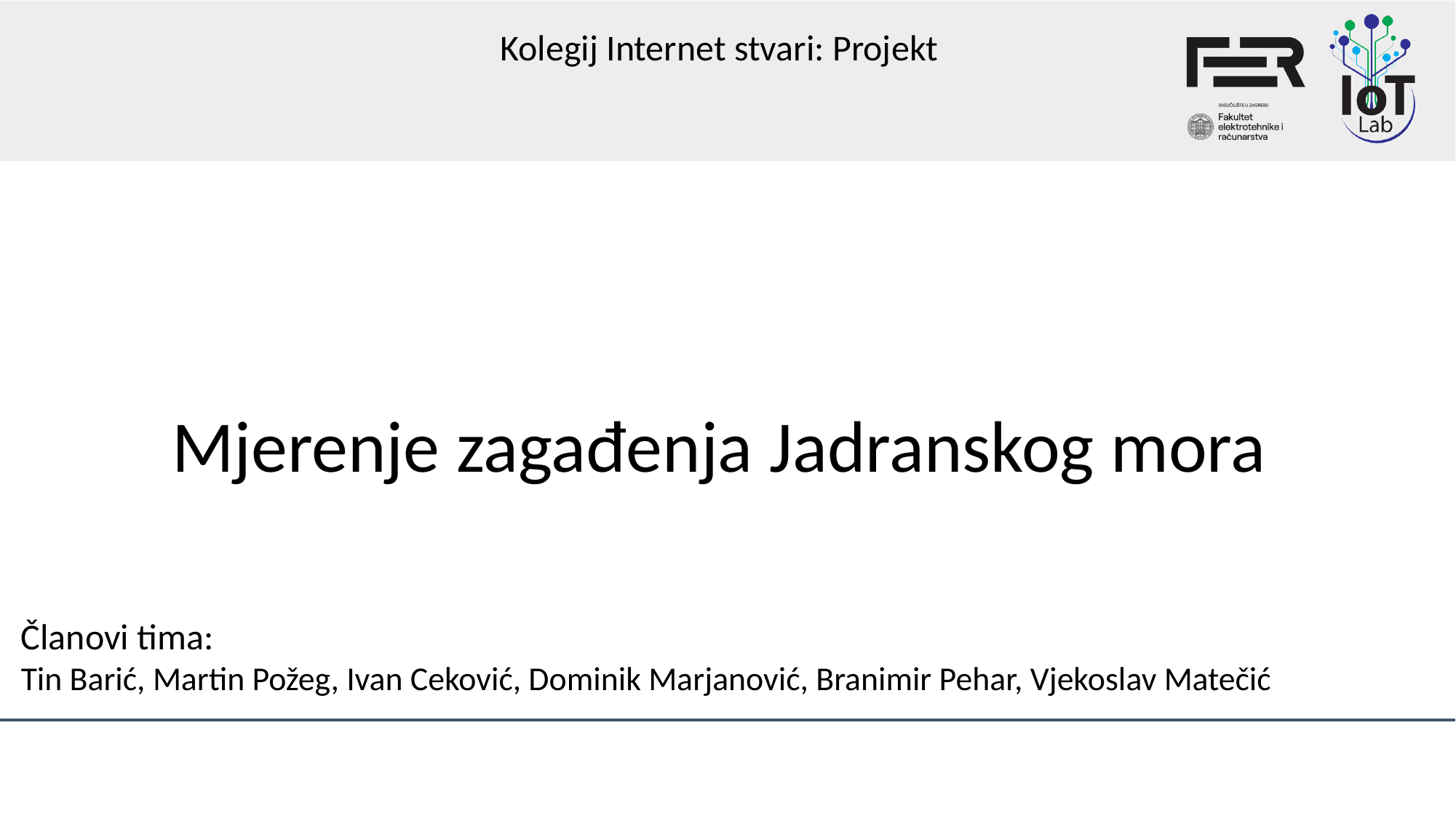

Kolegij Internet stvari: Projekt

# Mjerenje zagađenja Jadranskog mora
Članovi tima:
Tin Barić, Martin Požeg, Ivan Ceković, Dominik Marjanović, Branimir Pehar, Vjekoslav Matečić